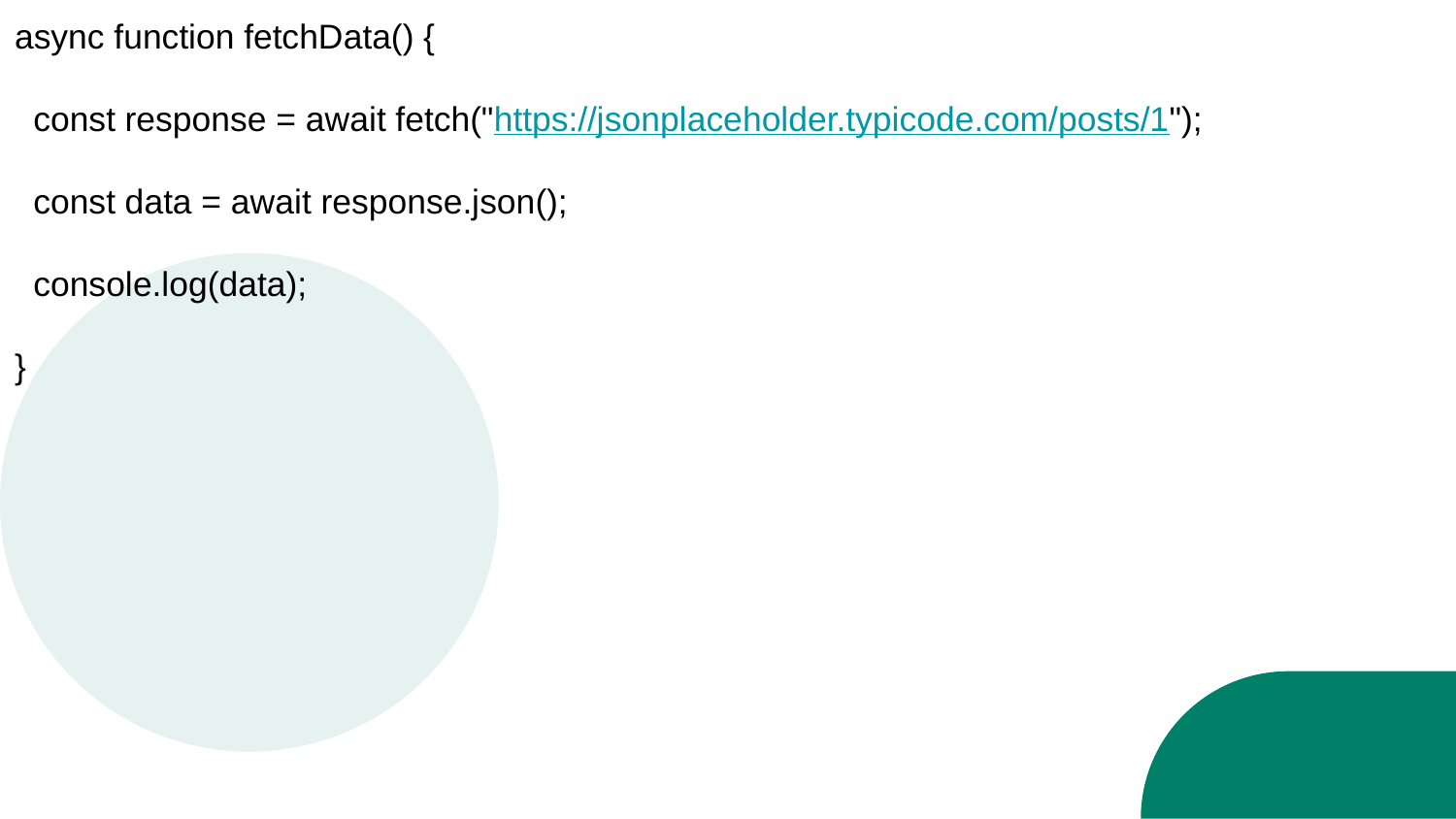

async function fetchData() {

  const response = await fetch("https://jsonplaceholder.typicode.com/posts/1");

  const data = await response.json();

  console.log(data);

}